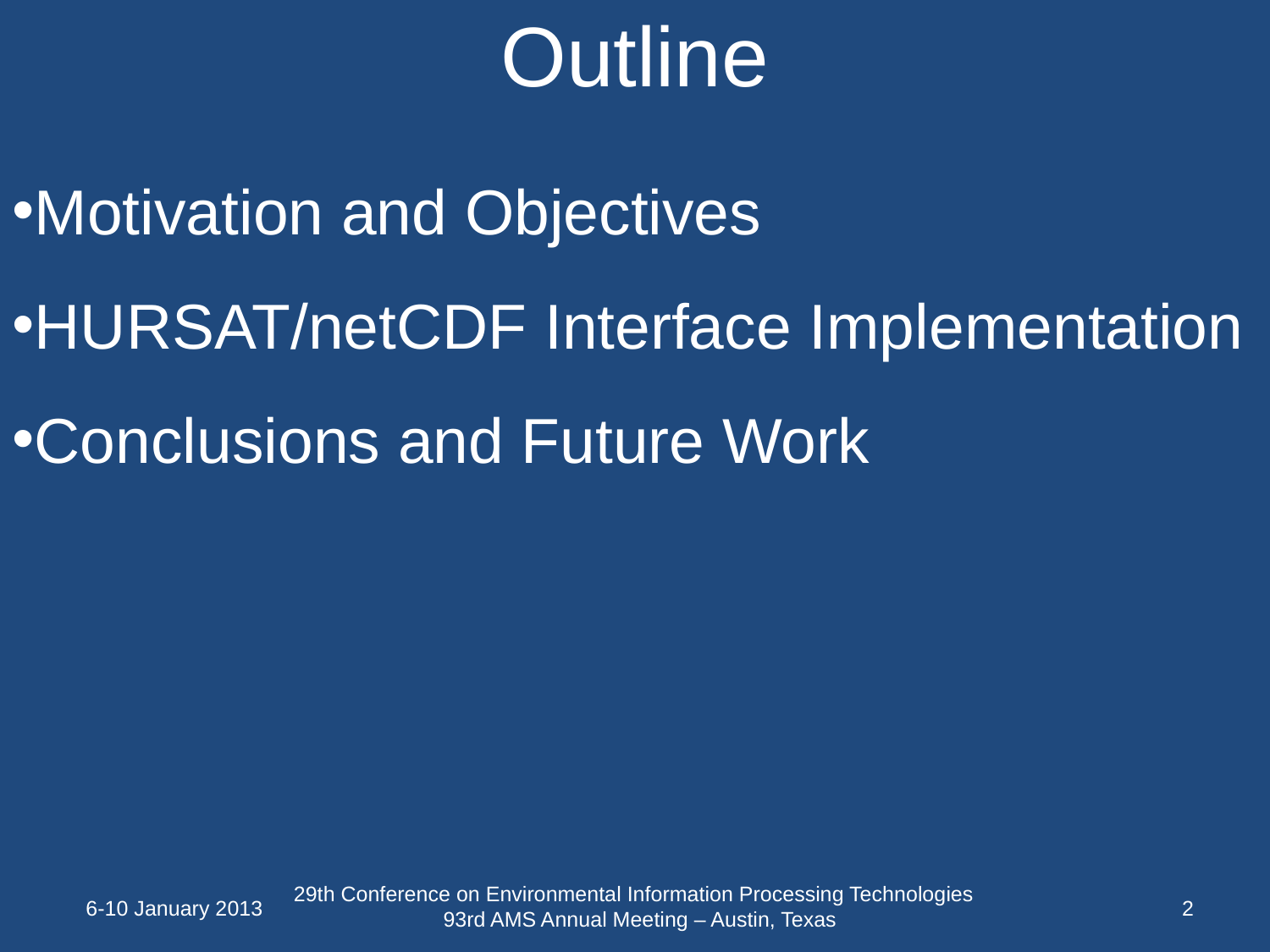

Outline
Motivation and Objectives
HURSAT/netCDF Interface Implementation
Conclusions and Future Work
29th Conference on Environmental Information Processing Technologies
93rd AMS Annual Meeting – Austin, Texas
6-10 January 2013
2